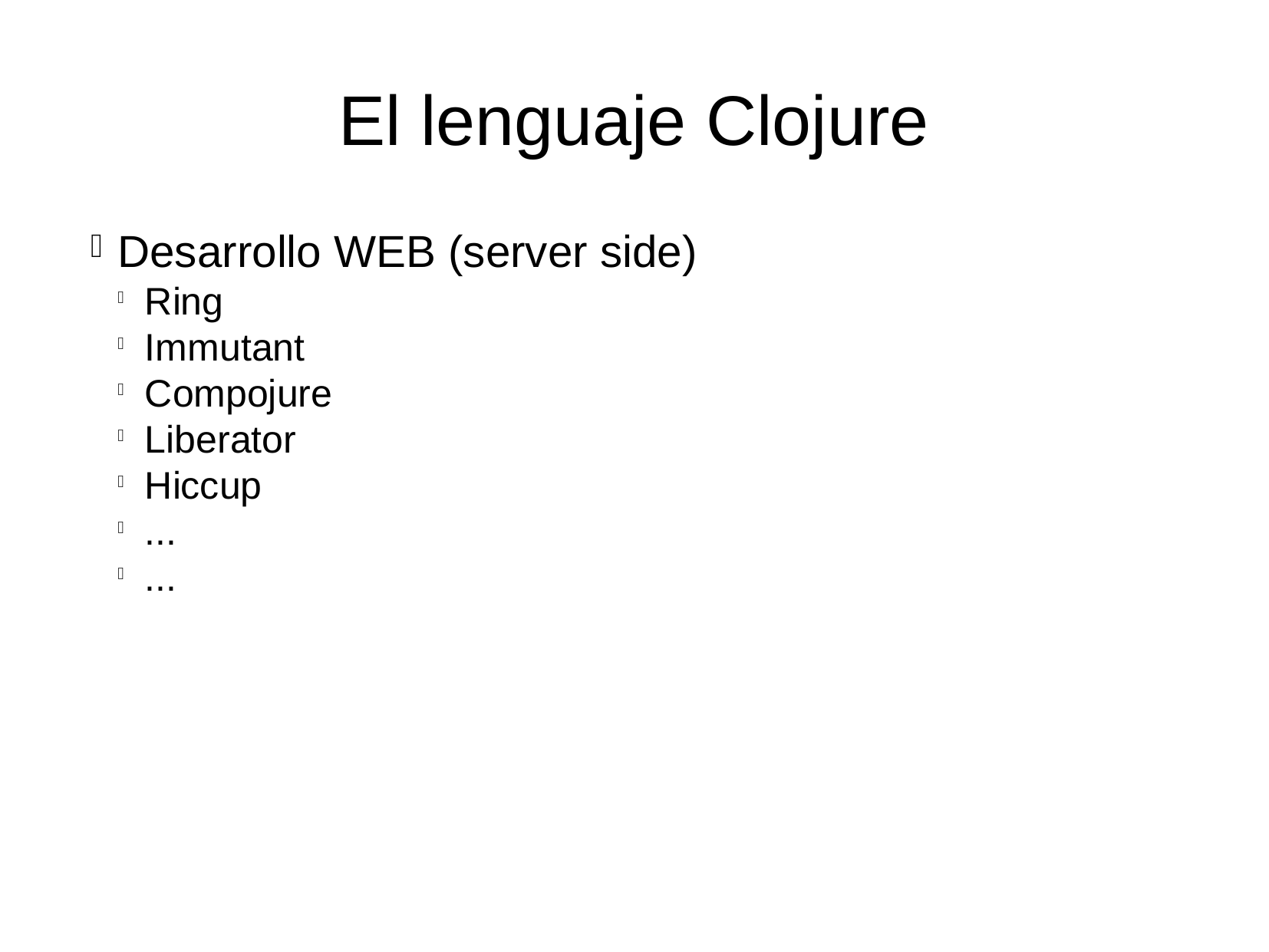

El lenguaje Clojure
Desarrollo WEB (server side)
Ring
Immutant
Compojure
Liberator
Hiccup
...
...